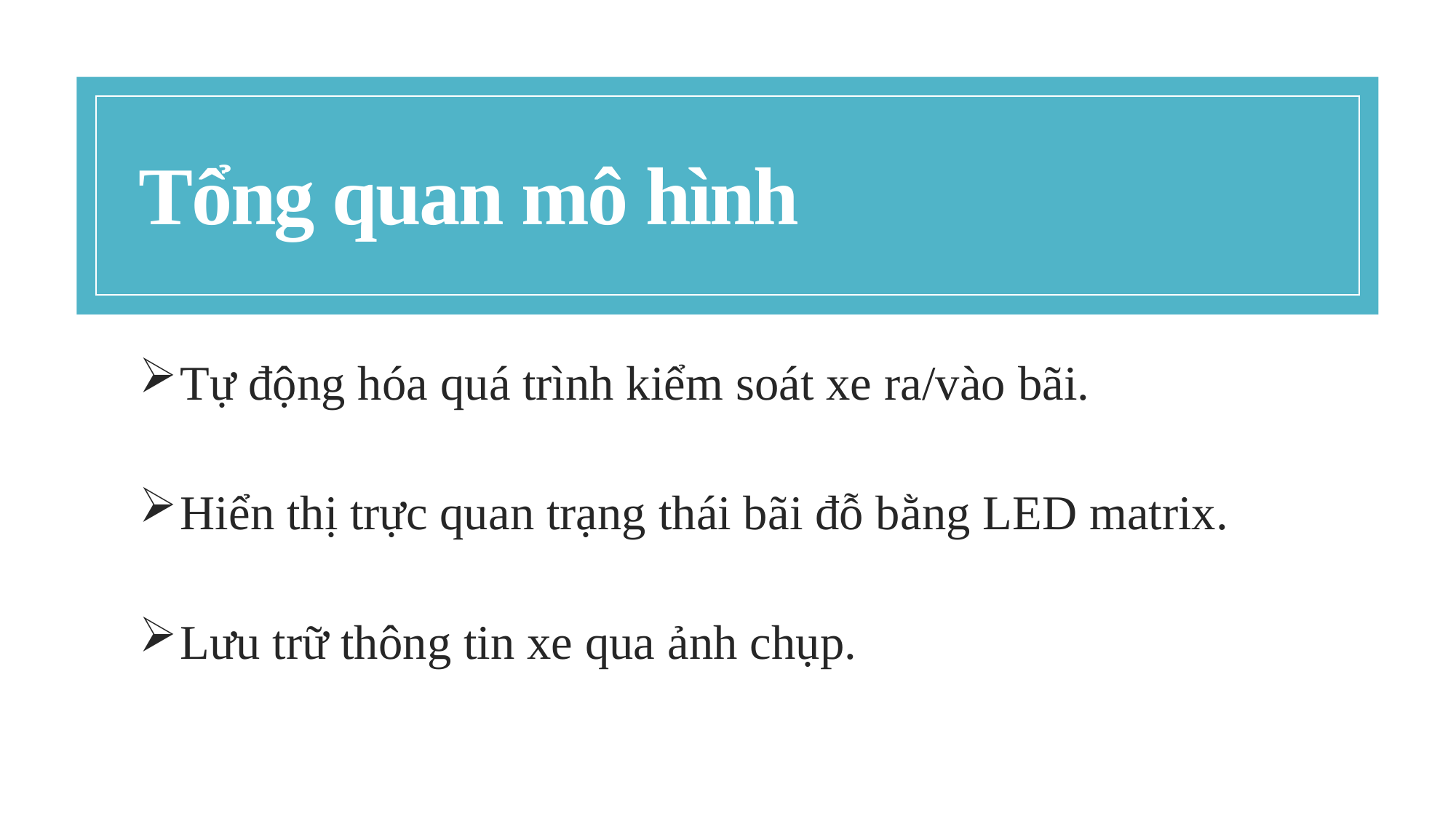

# Tổng quan mô hình
Tự động hóa quá trình kiểm soát xe ra/vào bãi.

Hiển thị trực quan trạng thái bãi đỗ bằng LED matrix.

Lưu trữ thông tin xe qua ảnh chụp.